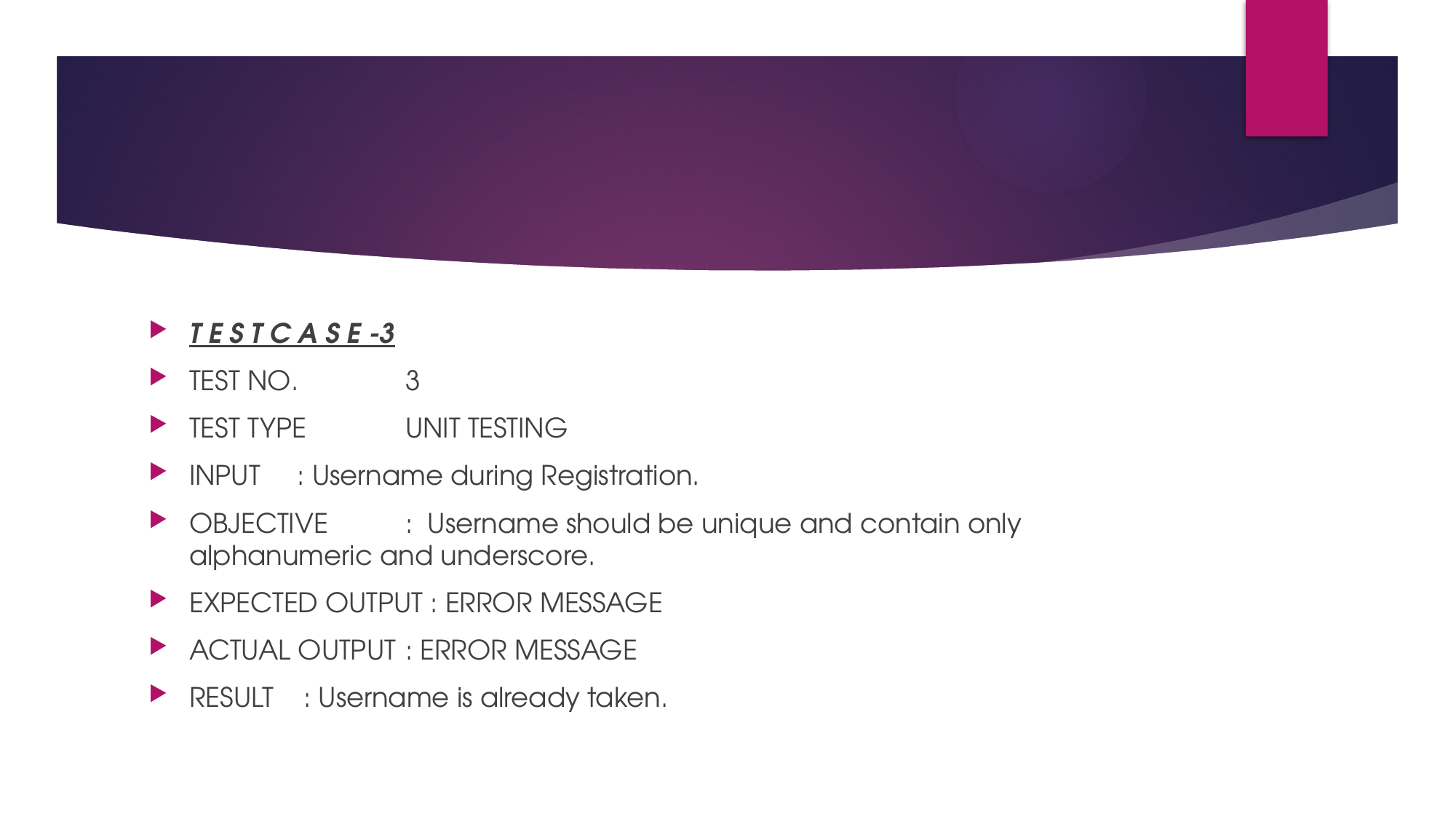

T E S T C A S E -3
TEST NO.	3
TEST TYPE	UNIT TESTING
INPUT	: Username during Registration.
OBJECTIVE	:  Username should be unique and contain only alphanumeric and underscore.
EXPECTED OUTPUT : ERROR MESSAGE
ACTUAL OUTPUT	: ERROR MESSAGE
RESULT    : Username is already taken.